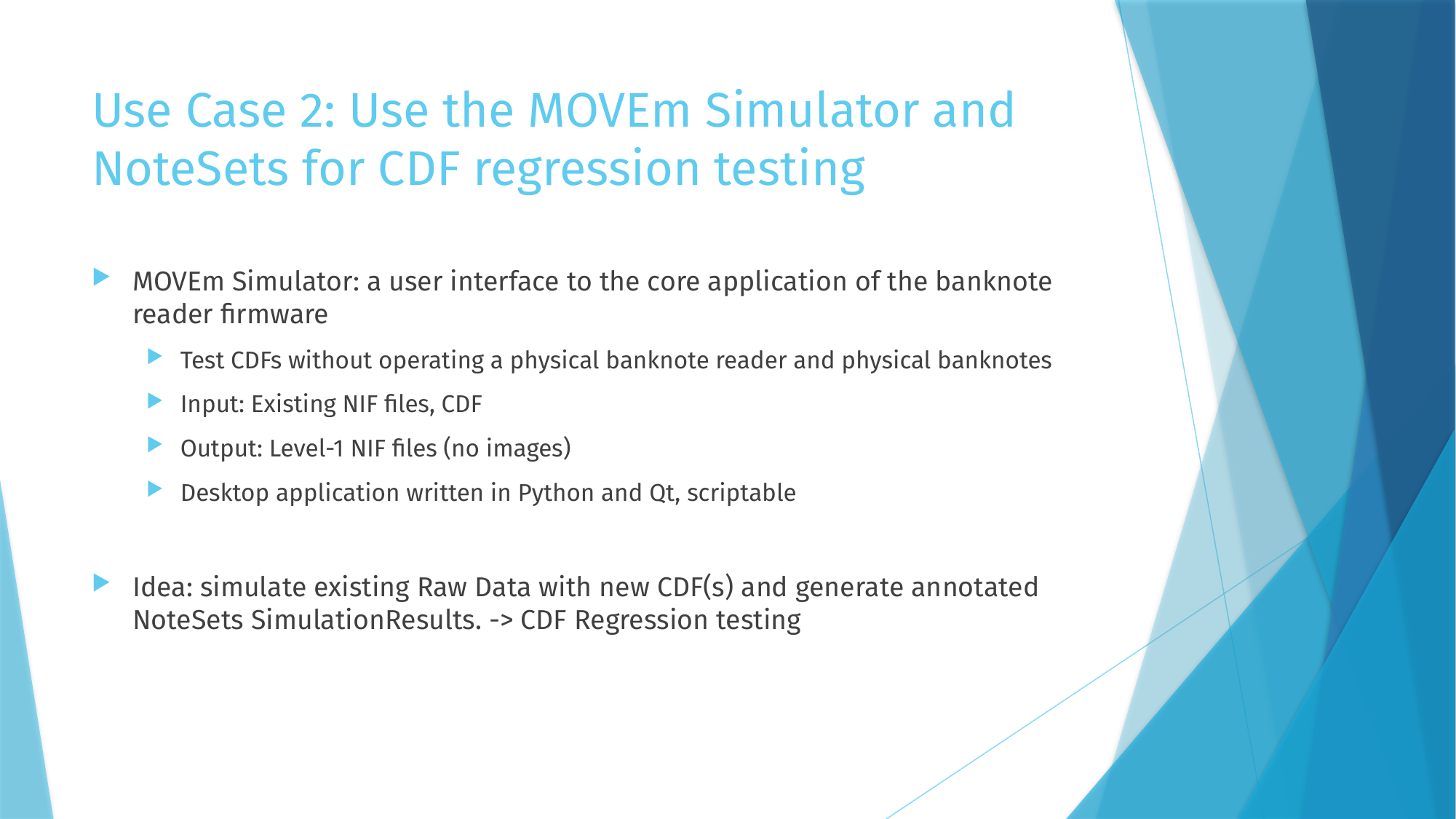

# Use Case 2: Use the MOVEm Simulator and NoteSets for CDF regression testing
MOVEm Simulator: a user interface to the core application of the banknote reader firmware
Test CDFs without operating a physical banknote reader and physical banknotes
Input: Existing NIF files, CDF
Output: Level-1 NIF files (no images)
Desktop application written in Python and Qt, scriptable

Idea: simulate existing Raw Data with new CDF(s) and generate annotated NoteSets SimulationResults. -> CDF Regression testing